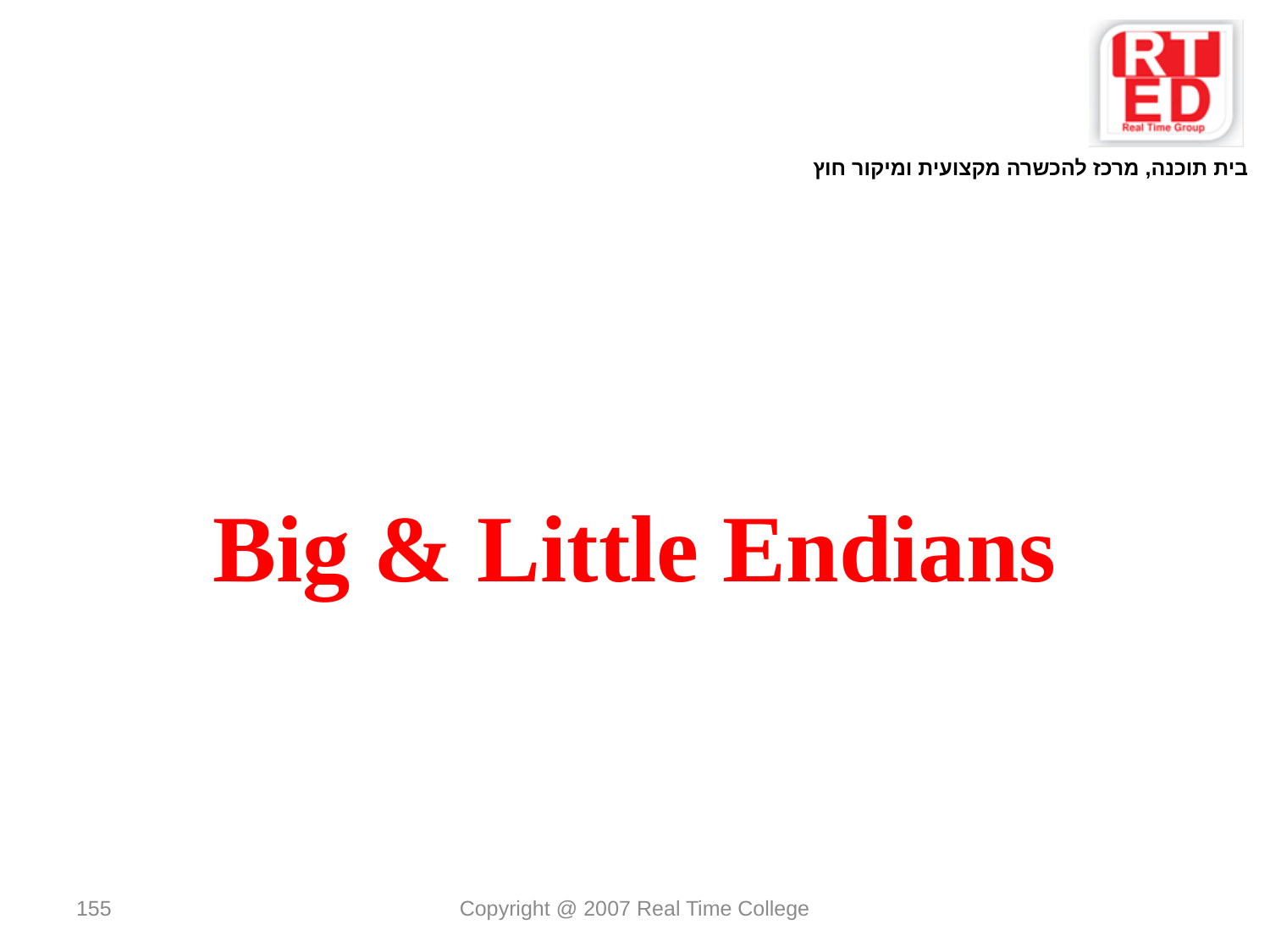

Big & Little Endians

155
Copyright @ 2007 Real Time College